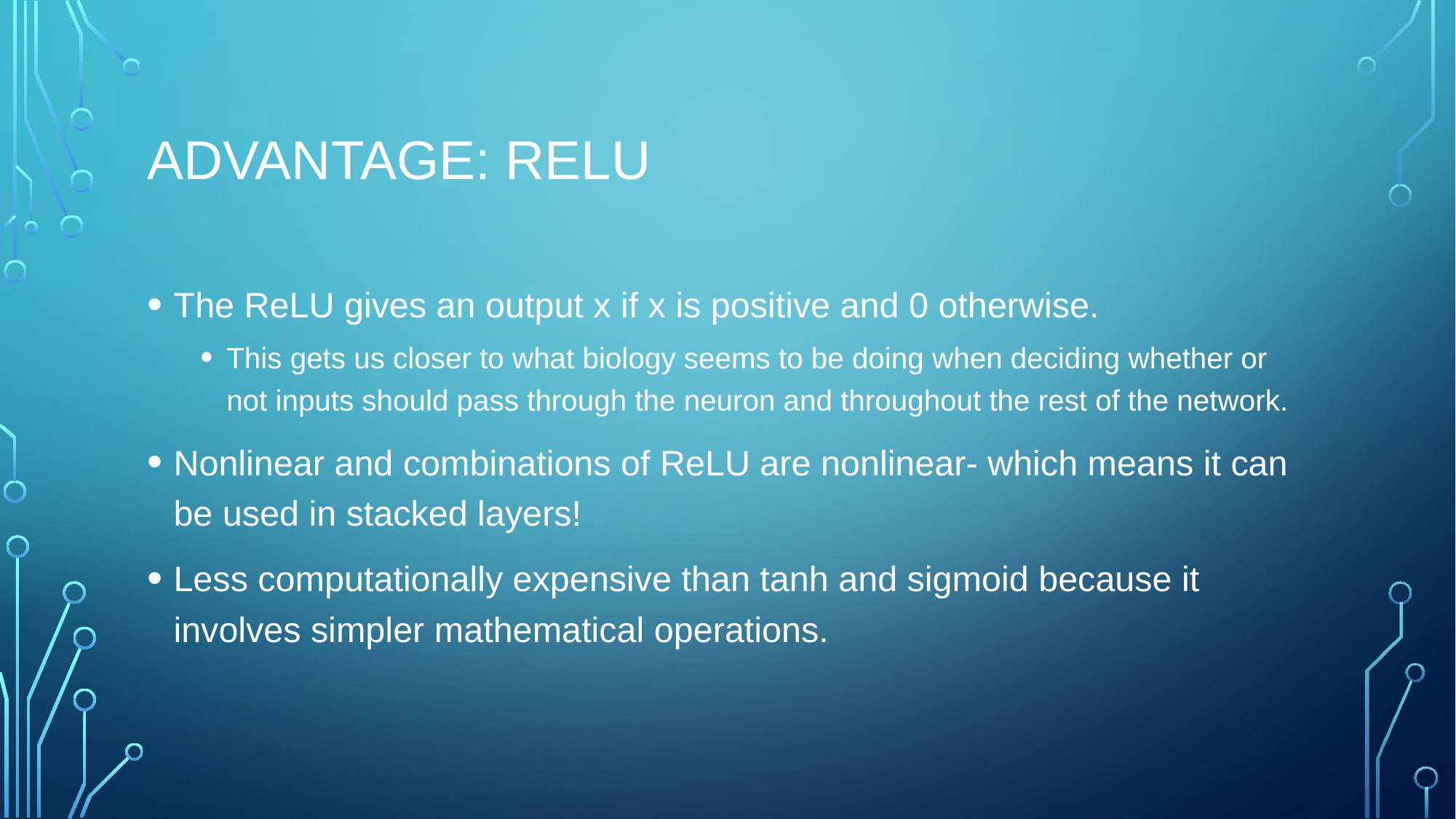

# Advantage: Relu
The ReLU gives an output x if x is positive and 0 otherwise.
This gets us closer to what biology seems to be doing when deciding whether or not inputs should pass through the neuron and throughout the rest of the network.
Nonlinear and combinations of ReLU are nonlinear- which means it can be used in stacked layers!
Less computationally expensive than tanh and sigmoid because it involves simpler mathematical operations.